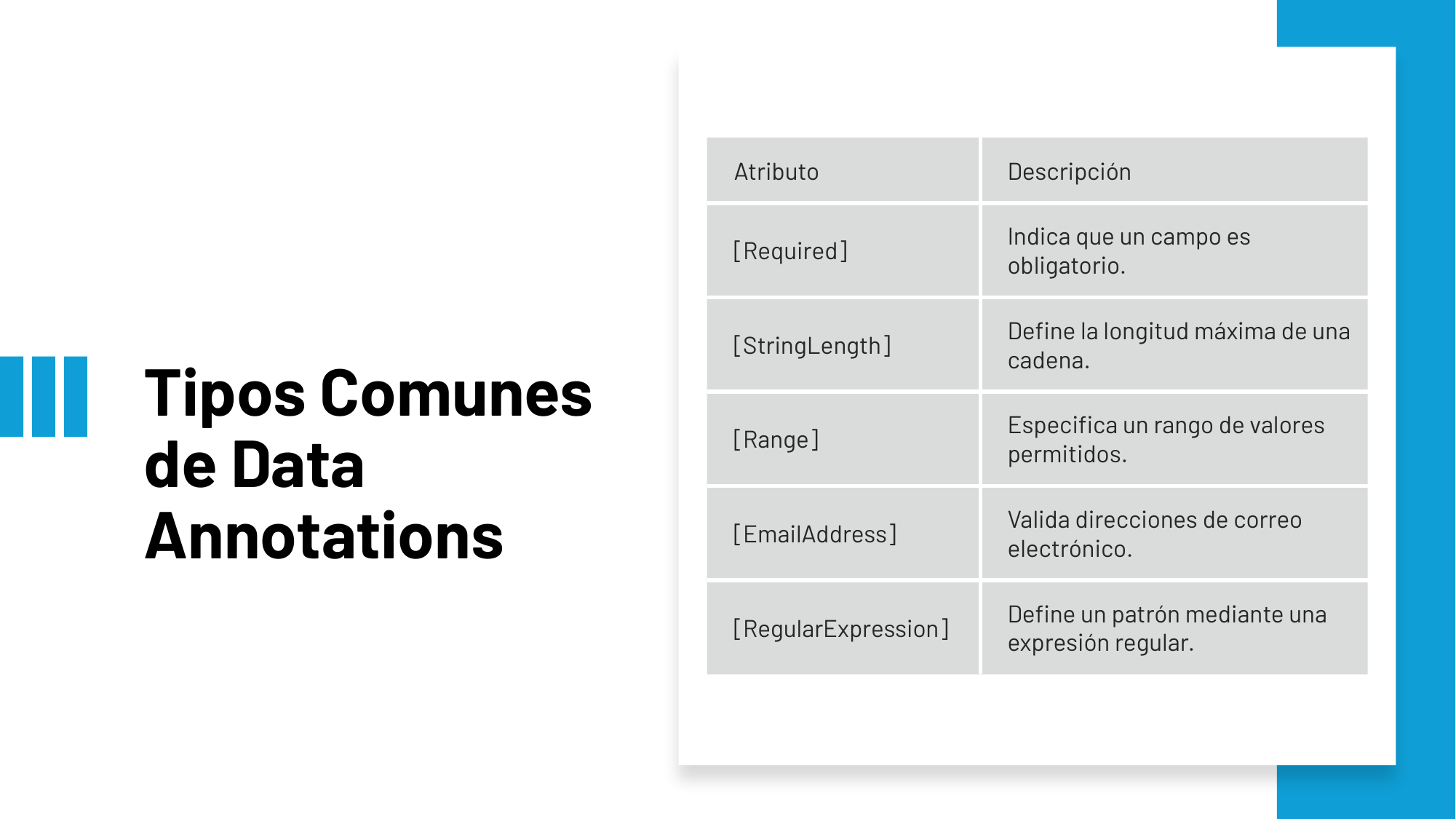

| Atributo | Descripción |
| --- | --- |
| [Required] | Indica que un campo es obligatorio. |
| [StringLength] | Define la longitud máxima de una cadena. |
| [Range] | Especifica un rango de valores permitidos. |
| [EmailAddress] | Valida direcciones de correo electrónico. |
| [RegularExpression] | Define un patrón mediante una expresión regular. |
# Tipos Comunes de Data Annotations